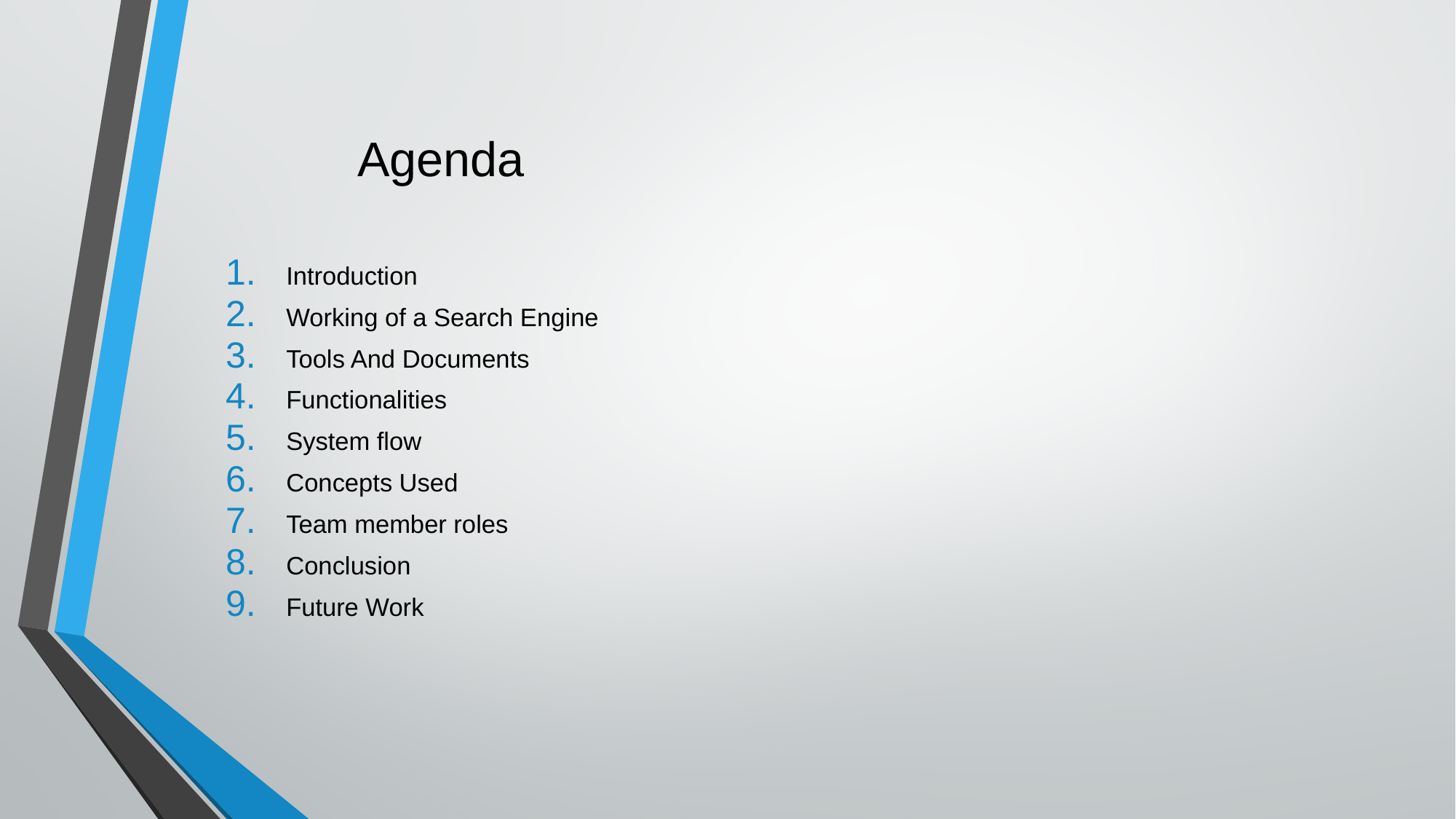

# Agenda
Introduction
Working of a Search Engine
Tools And Documents
Functionalities
System flow
Concepts Used
Team member roles
Conclusion
Future Work